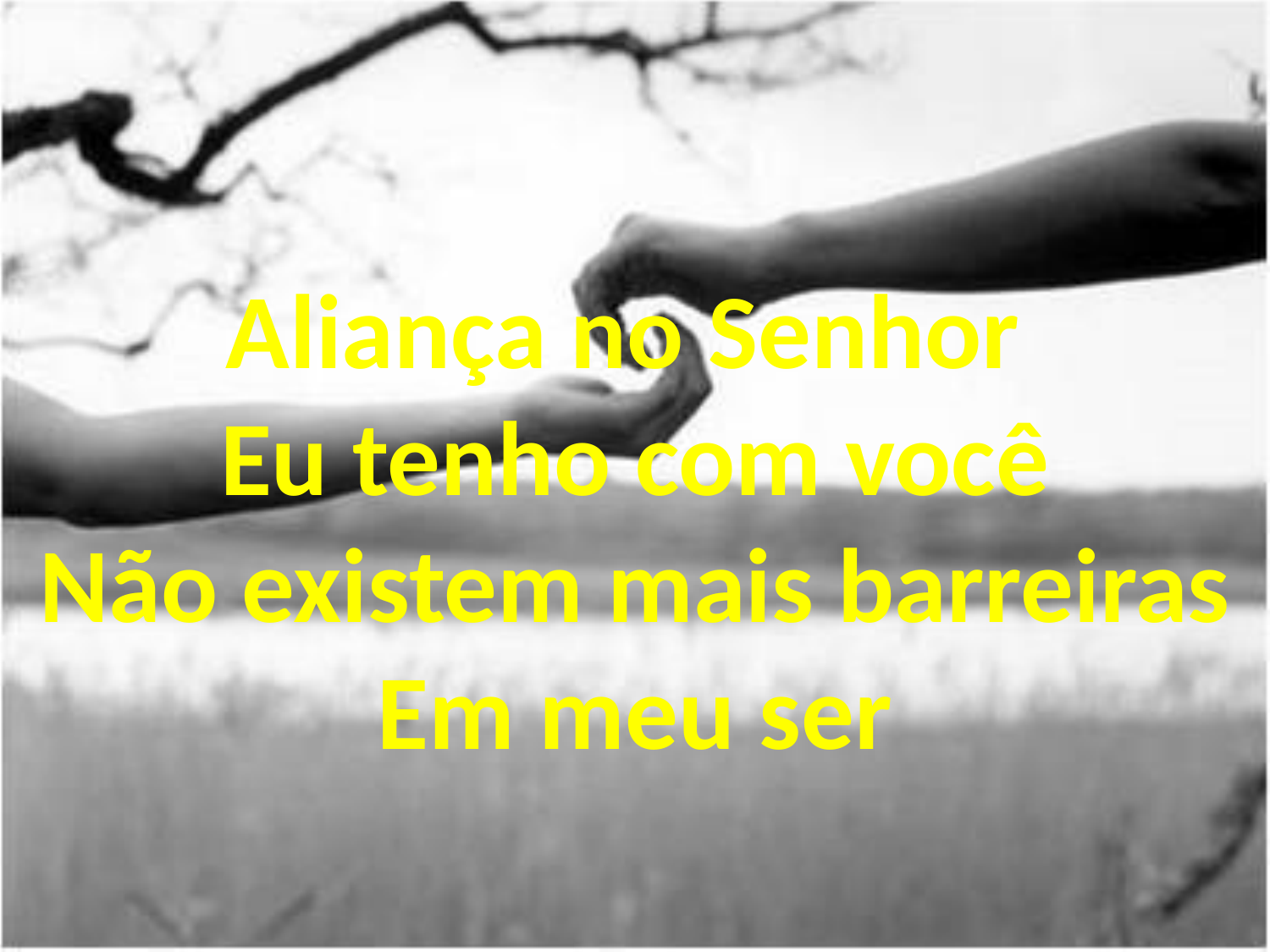

Aliança no Senhor
Eu tenho com você
Não existem mais barreiras
Em meu ser